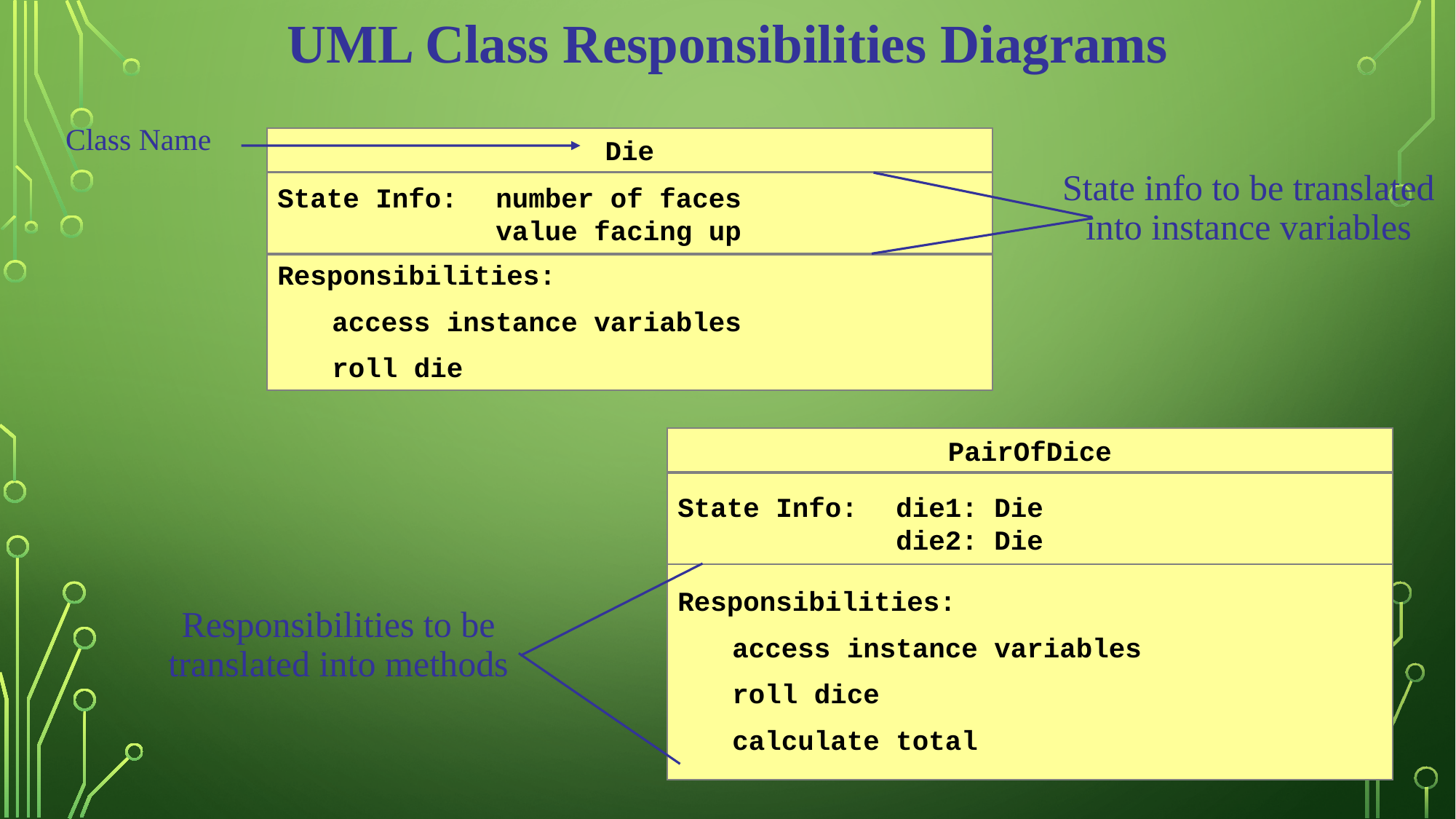

UML Class Responsibilities Diagrams
Class Name

Die
State Info:	number of faces
		value facing up
Responsibilities:
	access instance variables
	roll die
State info to be translated into instance variables

PairOfDice
State Info:	die1: Die
		die2: Die
Responsibilities:
	access instance variables
	roll dice
	calculate total

Responsibilities to be translated into methods